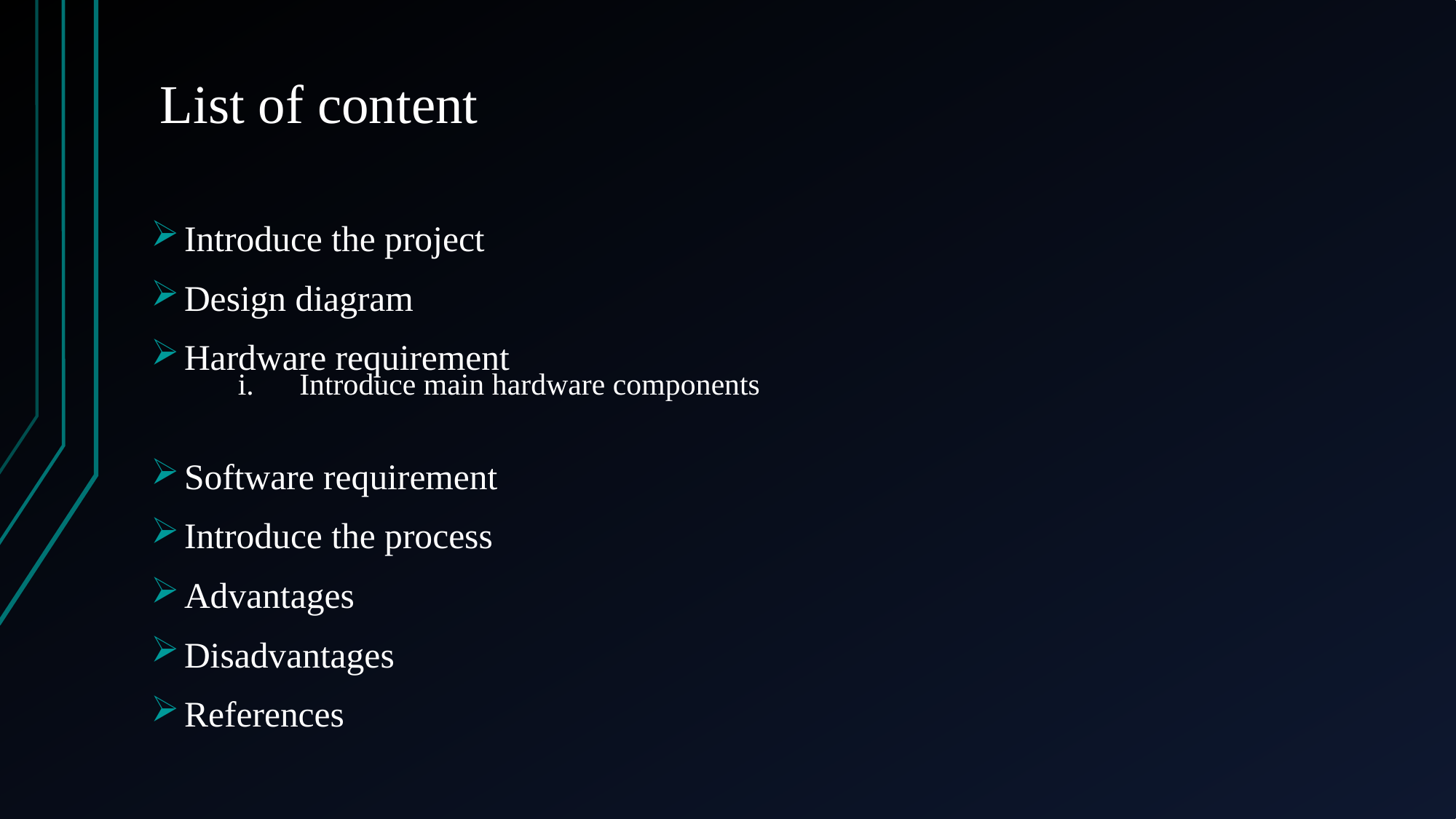

# List of content
Introduce the project
Design diagram
Hardware requirement

Software requirement
Introduce the process
Advantages
Disadvantages
References

Introduce main hardware components